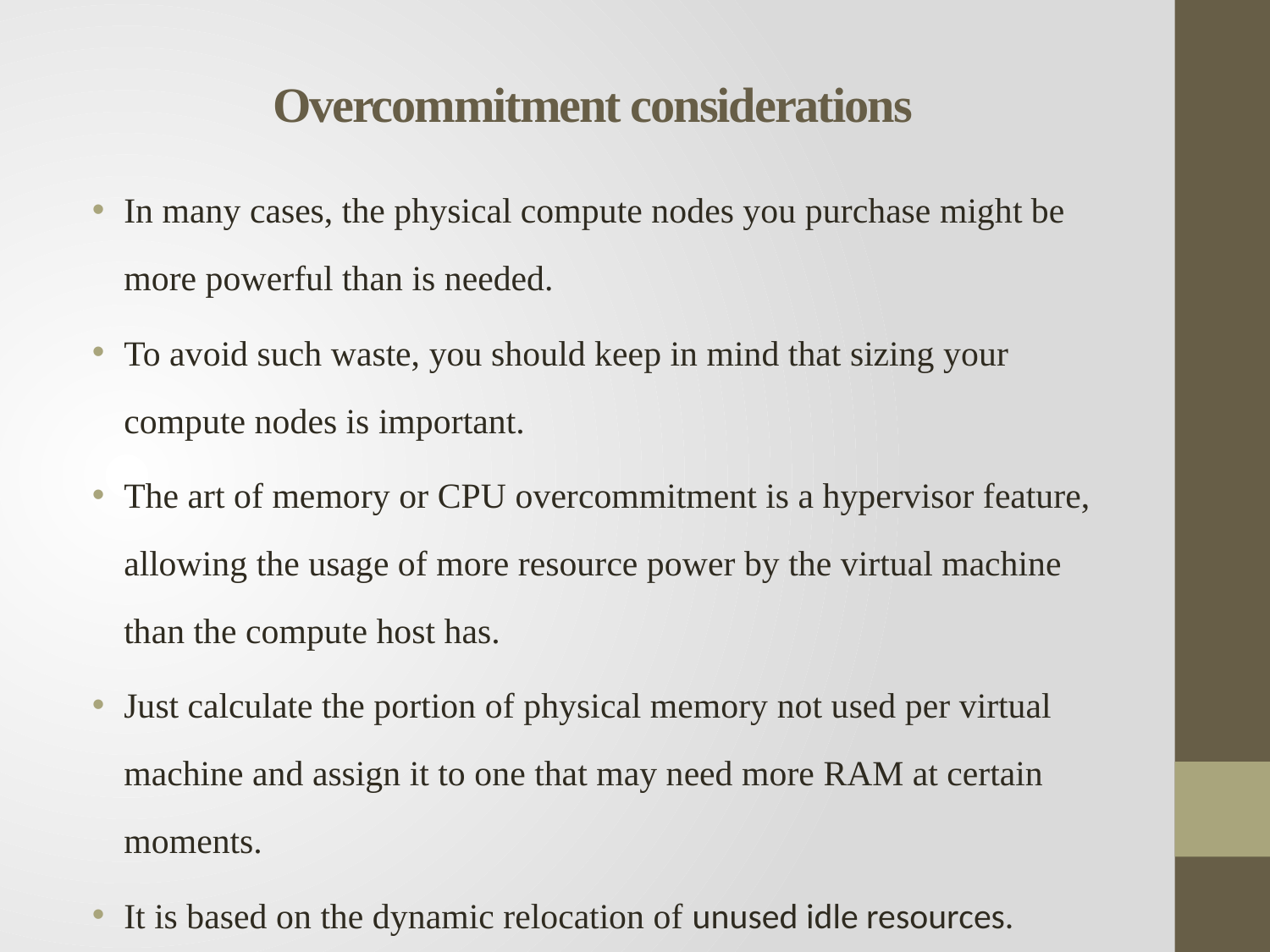

# Overcommitment considerations
In many cases, the physical compute nodes you purchase might be more powerful than is needed.
To avoid such waste, you should keep in mind that sizing your compute nodes is important.
The art of memory or CPU overcommitment is a hypervisor feature, allowing the usage of more resource power by the virtual machine than the compute host has.
Just calculate the portion of physical memory not used per virtual machine and assign it to one that may need more RAM at certain moments.
It is based on the dynamic relocation of unused idle resources.